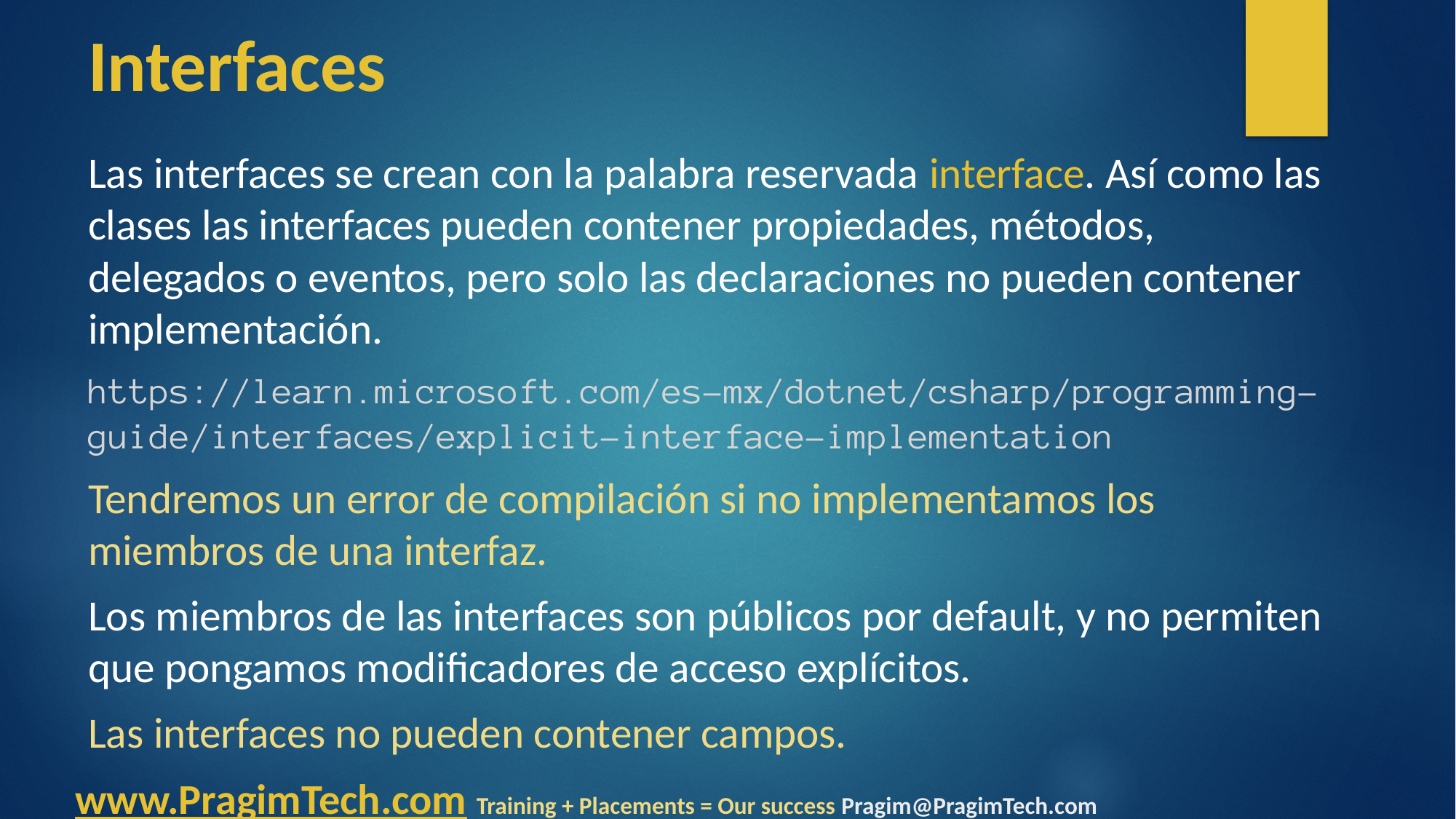

Interfaces
Las interfaces se crean con la palabra reservada interface. Así como las clases las interfaces pueden contener propiedades, métodos, delegados o eventos, pero solo las declaraciones no pueden contener implementación.
https://learn.microsoft.com/es-mx/dotnet/csharp/programming-guide/interfaces/explicit-interface-implementation
Tendremos un error de compilación si no implementamos los miembros de una interfaz.
Los miembros de las interfaces son públicos por default, y no permiten que pongamos modificadores de acceso explícitos.
Las interfaces no pueden contener campos.
www.PragimTech.com Training + Placements = Our success Pragim@PragimTech.com